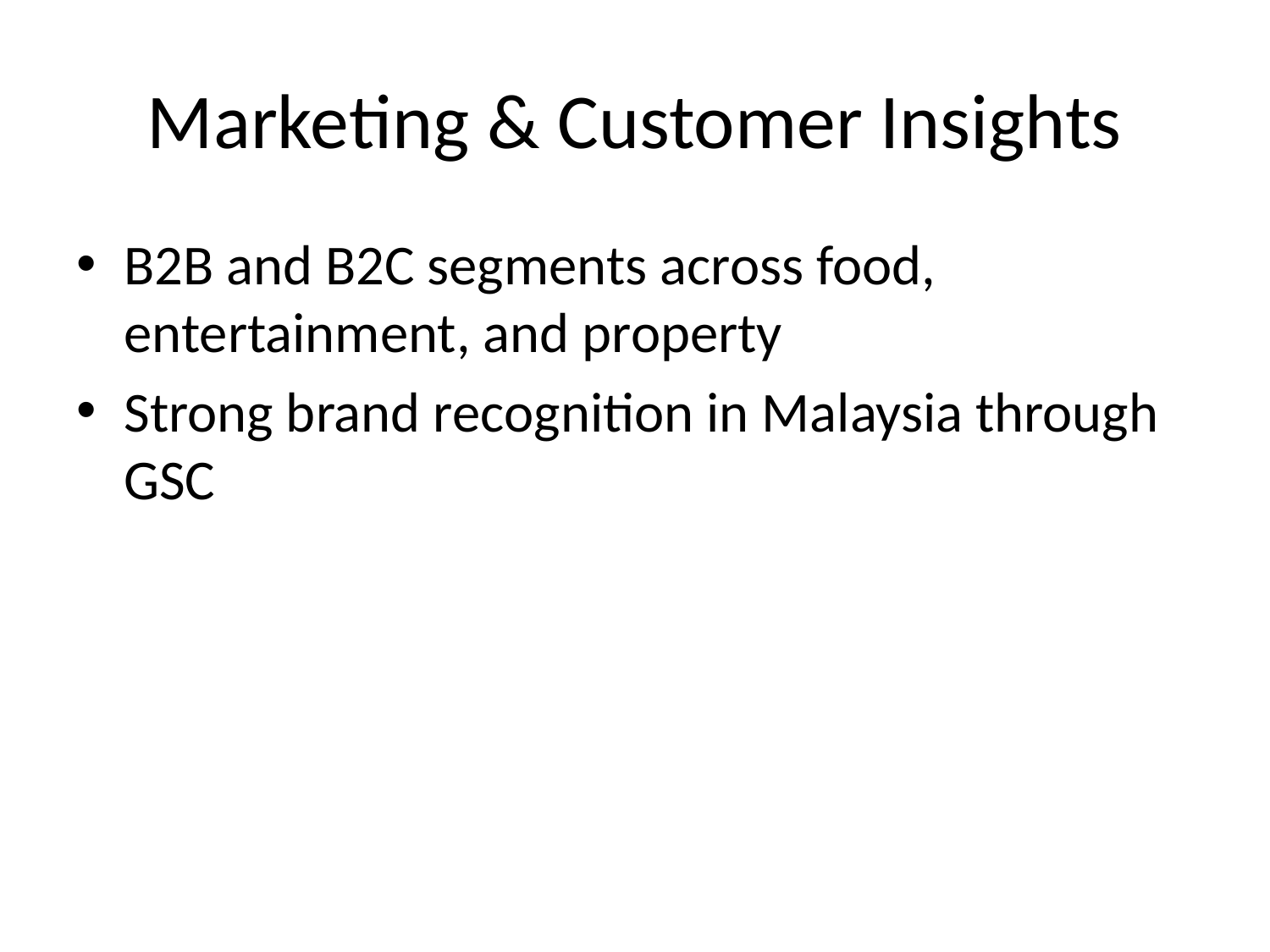

# Marketing & Customer Insights
B2B and B2C segments across food, entertainment, and property
Strong brand recognition in Malaysia through GSC